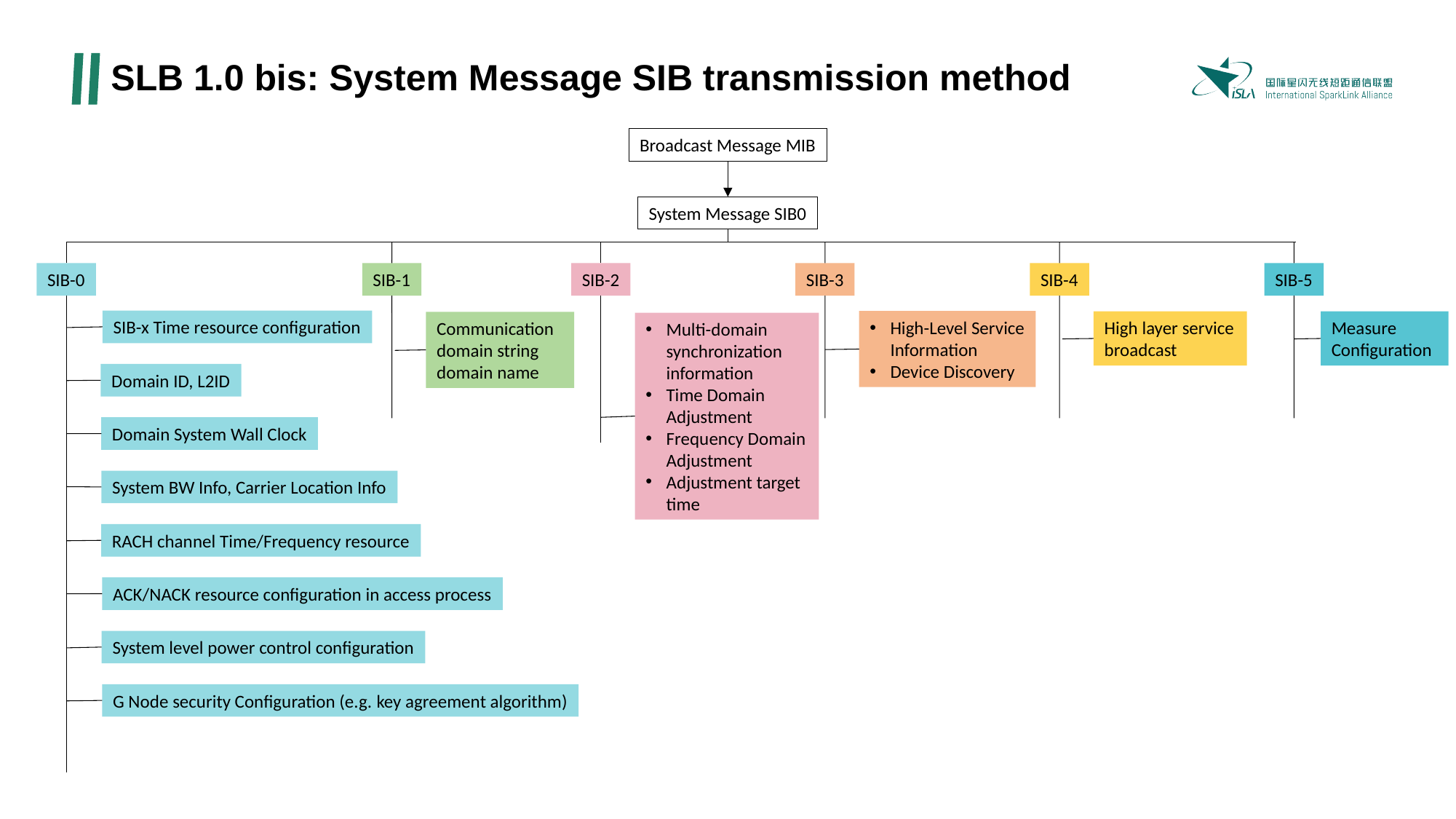

# SLB 1.0 bis: System Message SIB transmission method
Broadcast Message MIB
System Message SIB0
SIB-0
SIB-x Time resource configuration
Domain ID, L2ID
Domain System Wall Clock
System BW Info, Carrier Location Info
RACH channel Time/Frequency resource
ACK/NACK resource configuration in access process
System level power control configuration
G Node security Configuration (e.g. key agreement algorithm)
SIB-1
Communication domain string domain name
SIB-2
Multi-domain synchronization information
Time Domain Adjustment
Frequency Domain Adjustment
Adjustment target time
SIB-3
High-Level Service Information
Device Discovery
SIB-4
High layer service broadcast
SIB-5
Measure Configuration